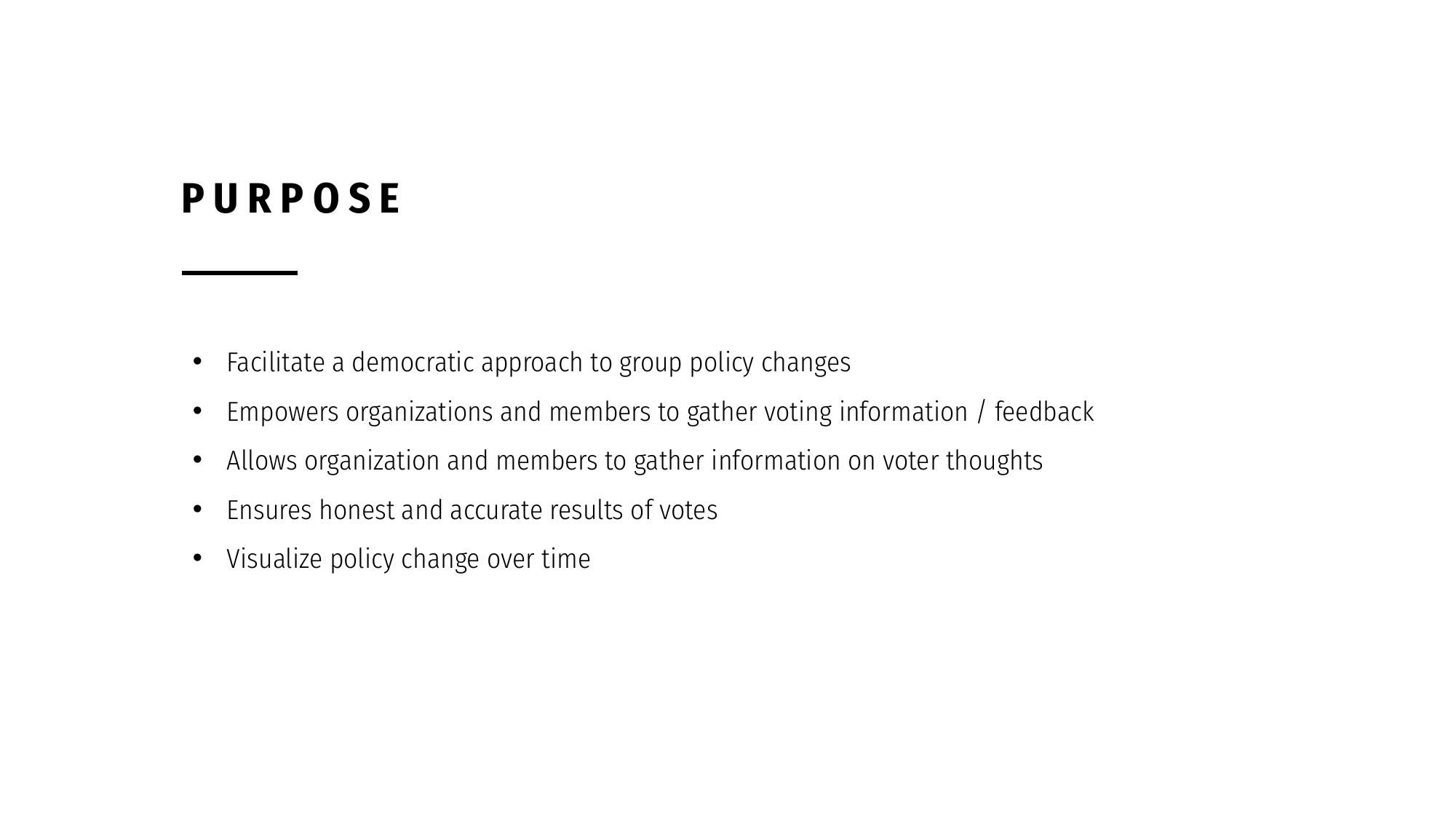

# Purpose
Facilitate a democratic approach to group policy changes
Empowers organizations and members to gather voting information / feedback
Allows organization and members to gather information on voter thoughts
Ensures honest and accurate results of votes
Visualize policy change over time